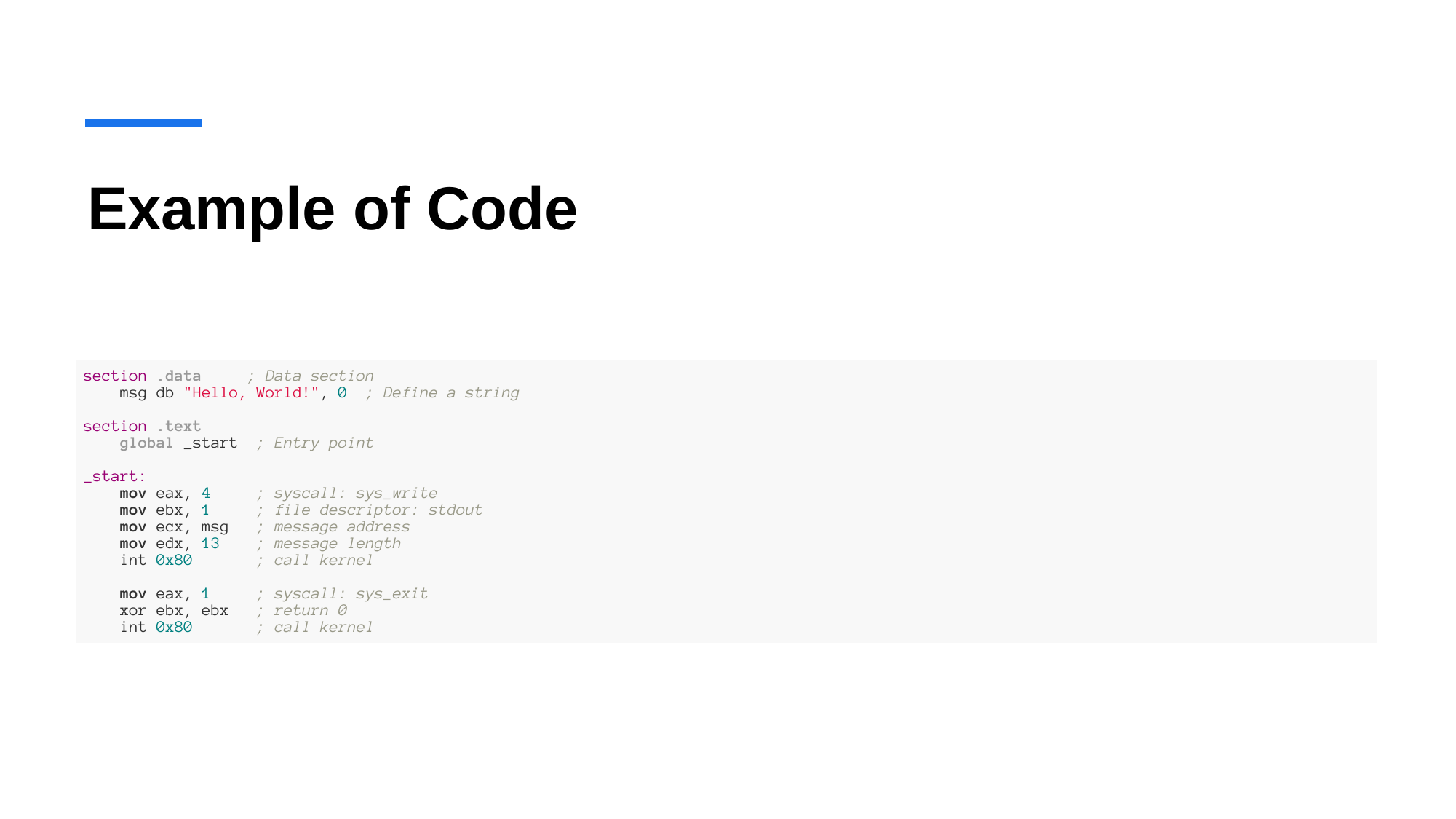

# Example of Code
| section .data     ; Data section     msg db "Hello, World!", 0  ; Define a string section .text     global \_start  ; Entry point \_start:     mov eax, 4     ; syscall: sys\_write     mov ebx, 1     ; file descriptor: stdout     mov ecx, msg   ; message address     mov edx, 13    ; message length     int 0x80       ; call kernel     mov eax, 1     ; syscall: sys\_exit     xor ebx, ebx   ; return 0     int 0x80       ; call kernel |
| --- |